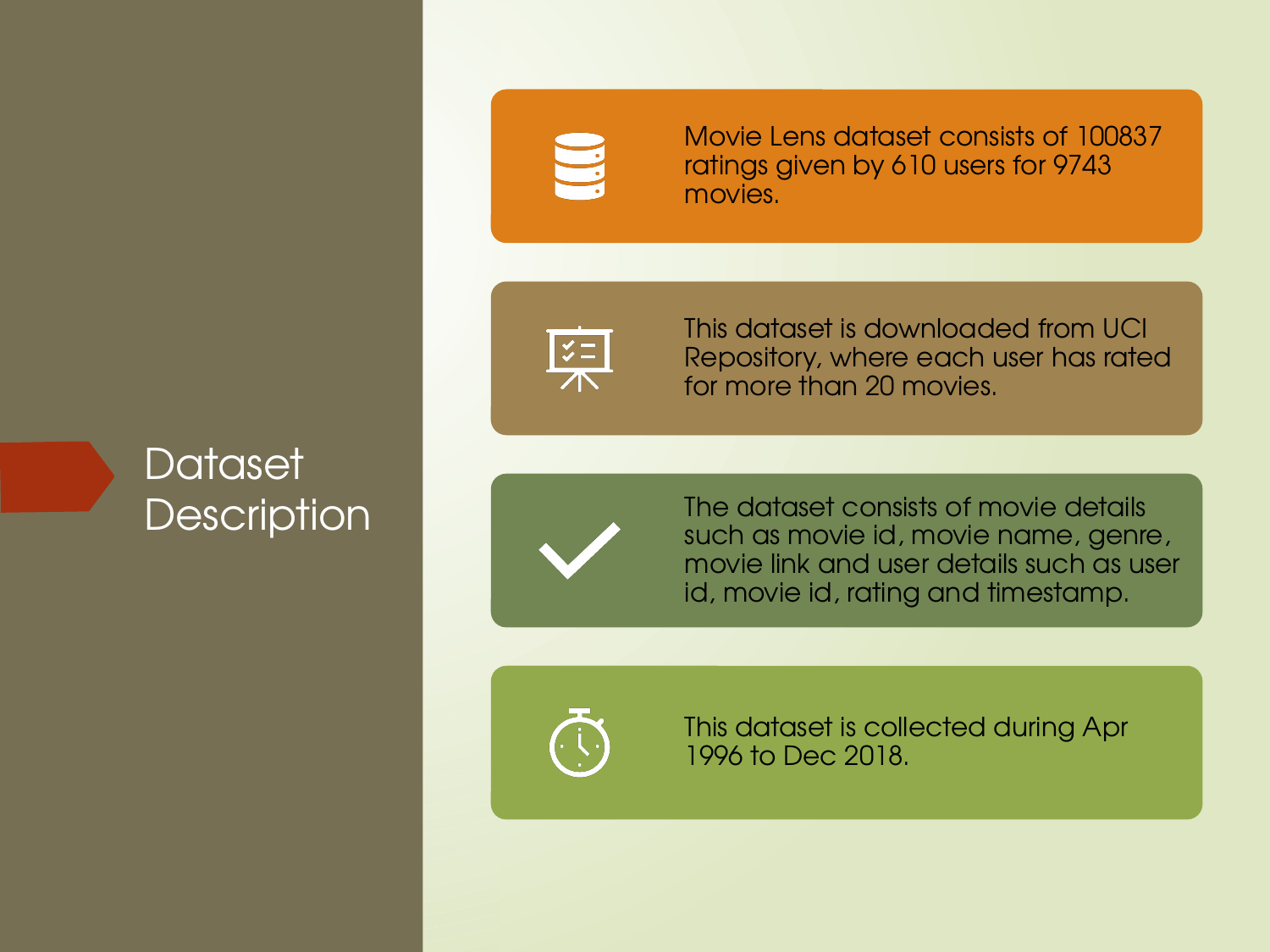

Movie Lens dataset consists of 100837 ratings given by 610 users for 9743 movies.
This dataset is downloaded from UCI Repository, where each user has rated for more than 20 movies.
The dataset consists of movie details such as movie id, movie name, genre,  movie link and user details such as user id, movie id, rating and timestamp.
This dataset is collected during Apr 1996 to Dec 2018.
# Dataset Description